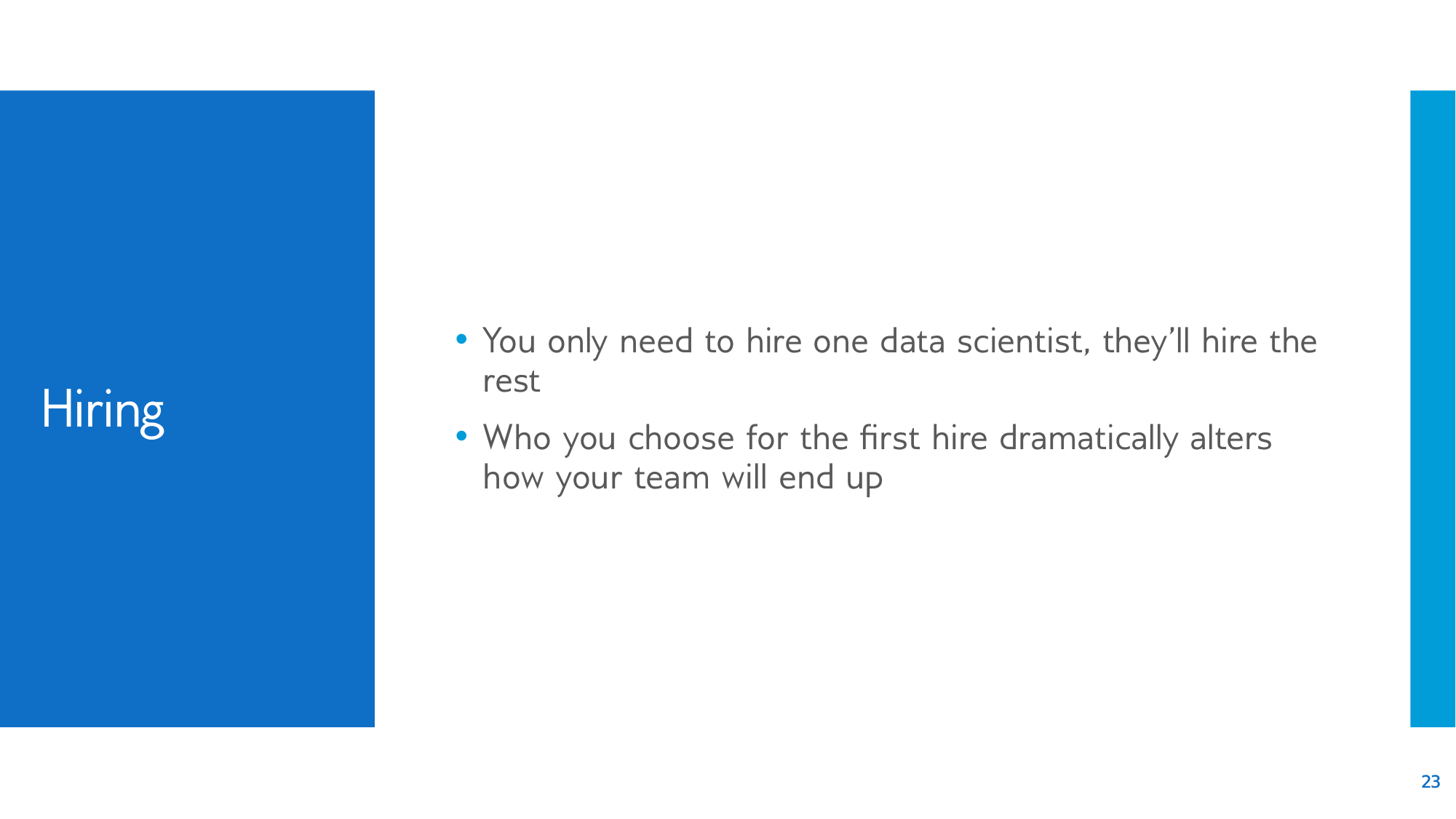

You only need to hire one data scientist, they’ll hire the rest
Who you choose for the first hire dramatically alters how your team will end up
# Hiring
23